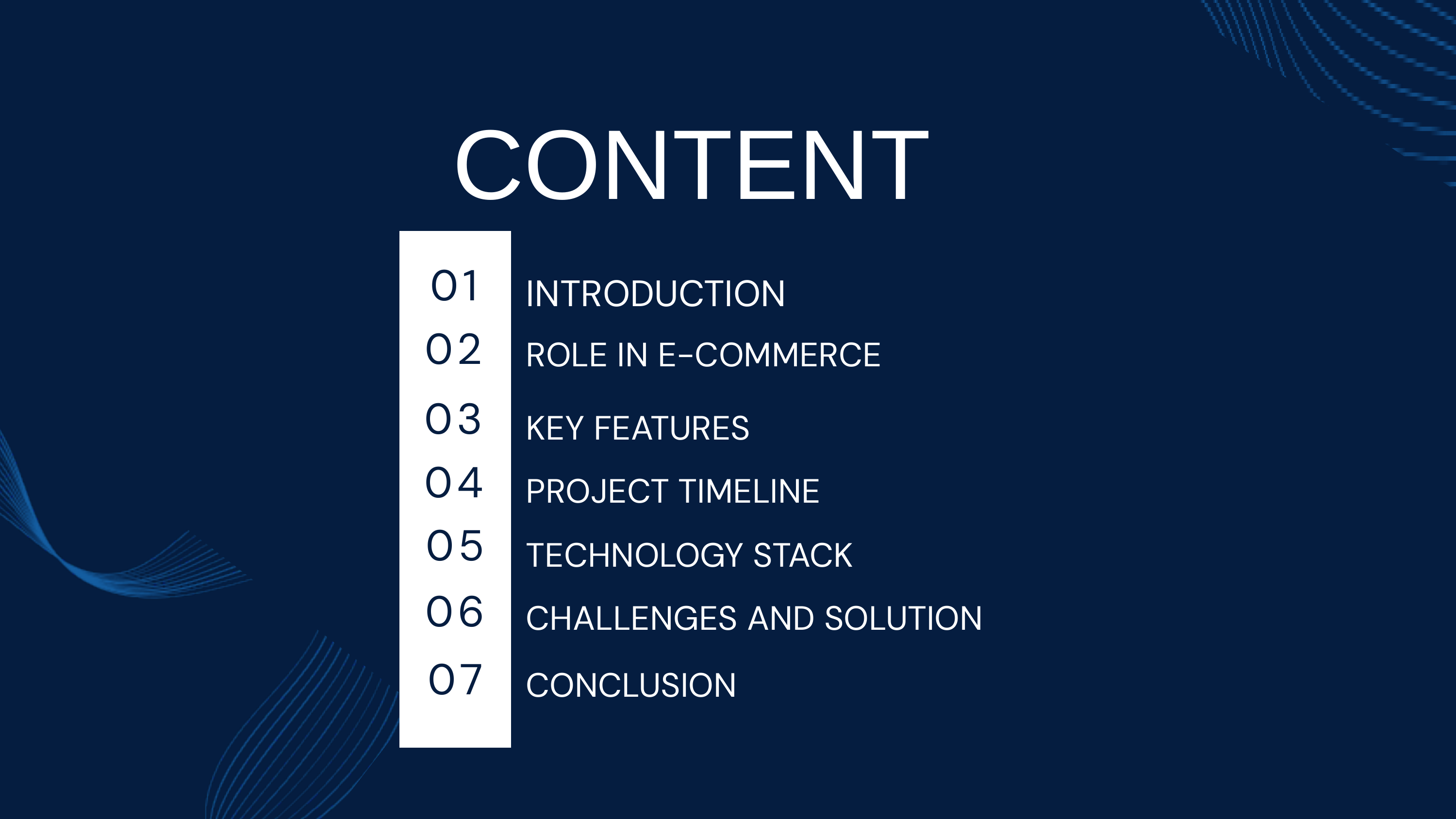

CONTENT

01
INTRODUCTION
02
ROLE IN E-COMMERCE
03
KEY FEATURES

04
PROJECT TIMELINE
05
TECHNOLOGY STACK
06
CHALLENGES AND SOLUTION
07
CONCLUSION